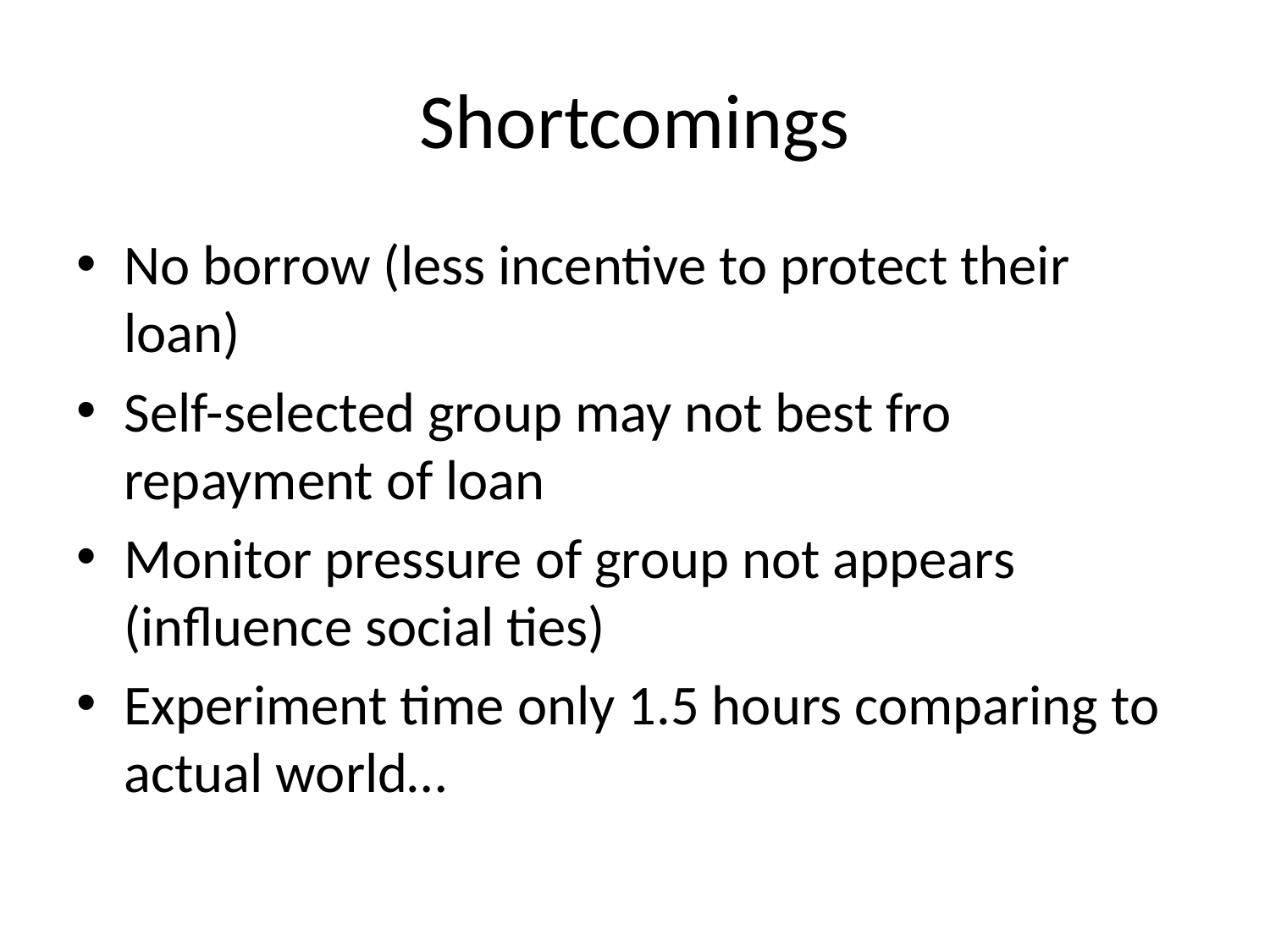

# Shortcomings
No borrow (less incentive to protect their loan)
Self-selected group may not best fro repayment of loan
Monitor pressure of group not appears (influence social ties)
Experiment time only 1.5 hours comparing to actual world…